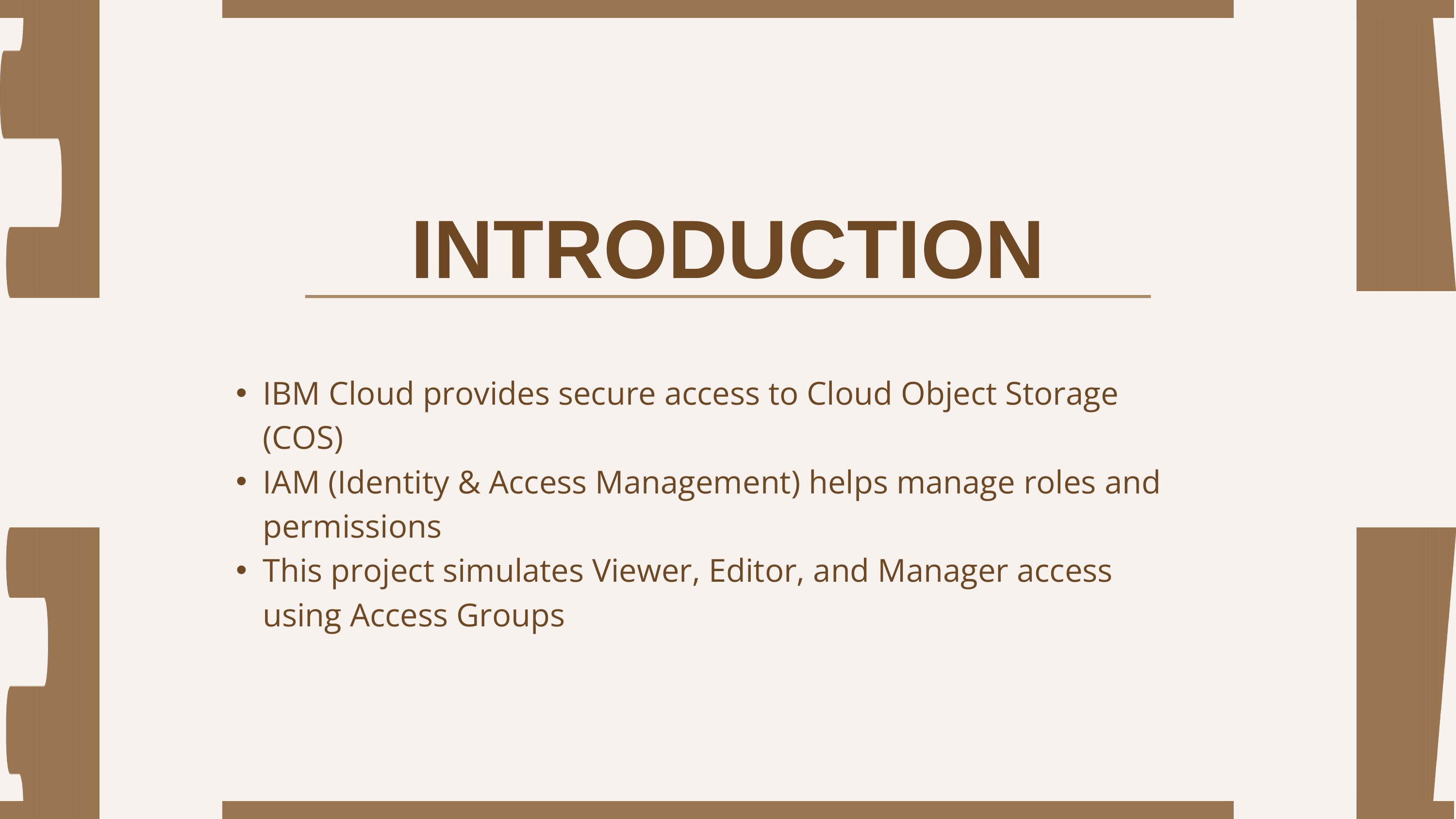

INTRODUCTION

IBM Cloud provides secure access to Cloud Object Storage (COS)
IAM (Identity & Access Management) helps manage roles and permissions
This project simulates Viewer, Editor, and Manager access using Access Groups